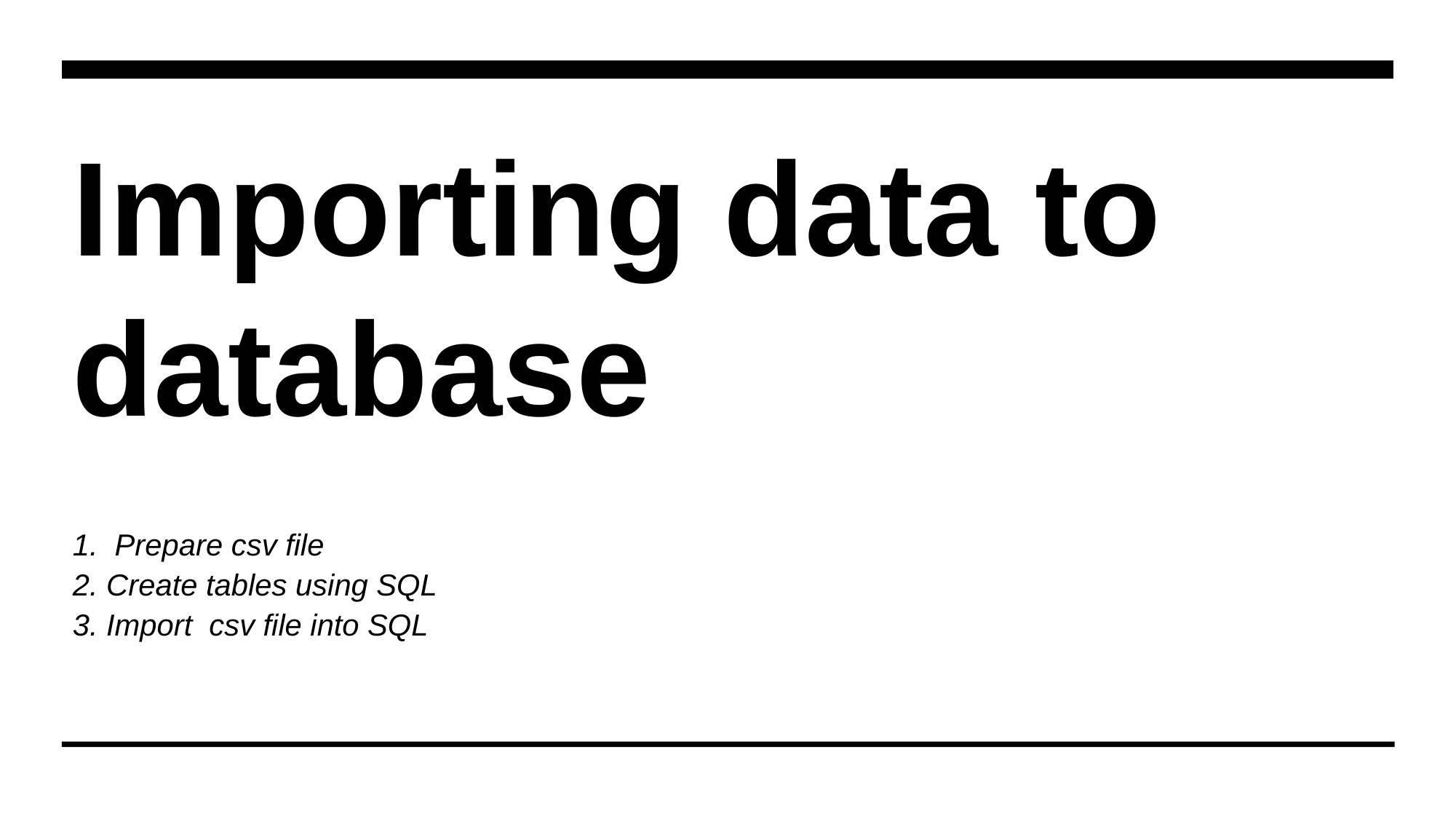

# Importing data to database
1.  Prepare csv file
2. Create tables using SQL
3. Import  csv file into SQL